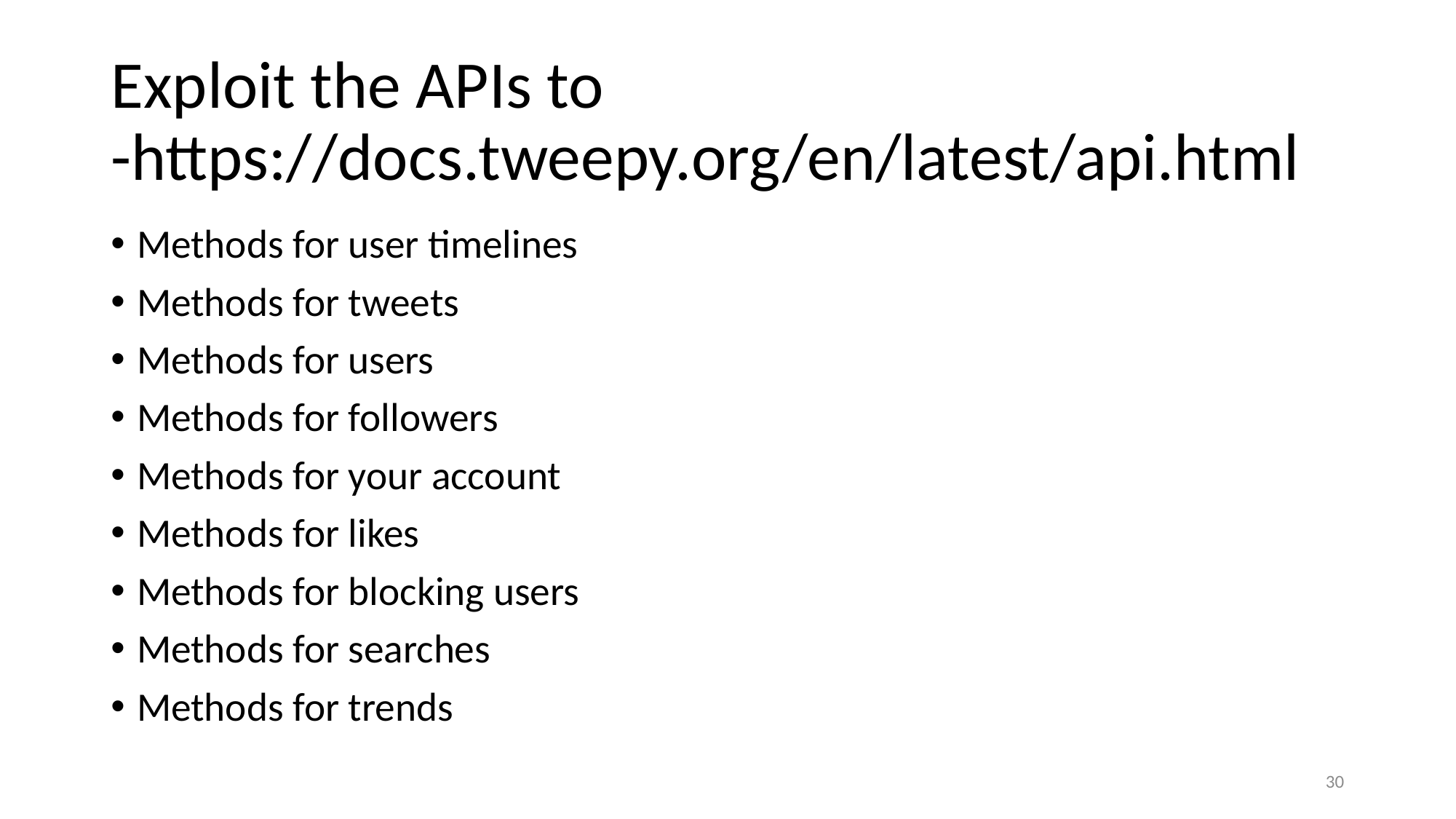

# Exploit the APIs to -https://docs.tweepy.org/en/latest/api.html
Methods for user timelines
Methods for tweets
Methods for users
Methods for followers
Methods for your account
Methods for likes
Methods for blocking users
Methods for searches
Methods for trends

30